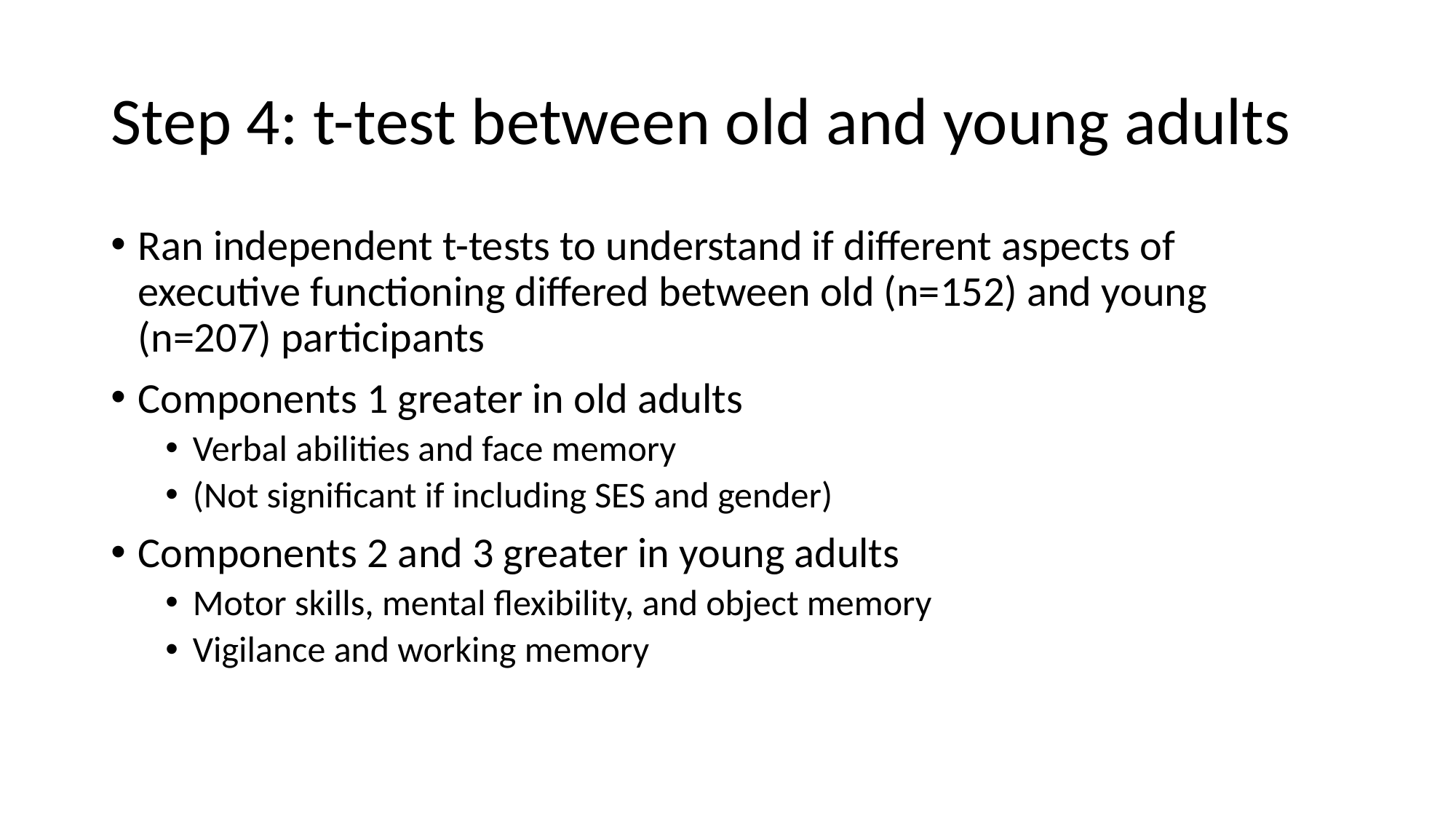

# Step 4: t-test between old and young adults
Ran independent t-tests to understand if different aspects of executive functioning differed between old (n=152) and young (n=207) participants
Components 1 greater in old adults
Verbal abilities and face memory
(Not significant if including SES and gender)
Components 2 and 3 greater in young adults
Motor skills, mental flexibility, and object memory
Vigilance and working memory